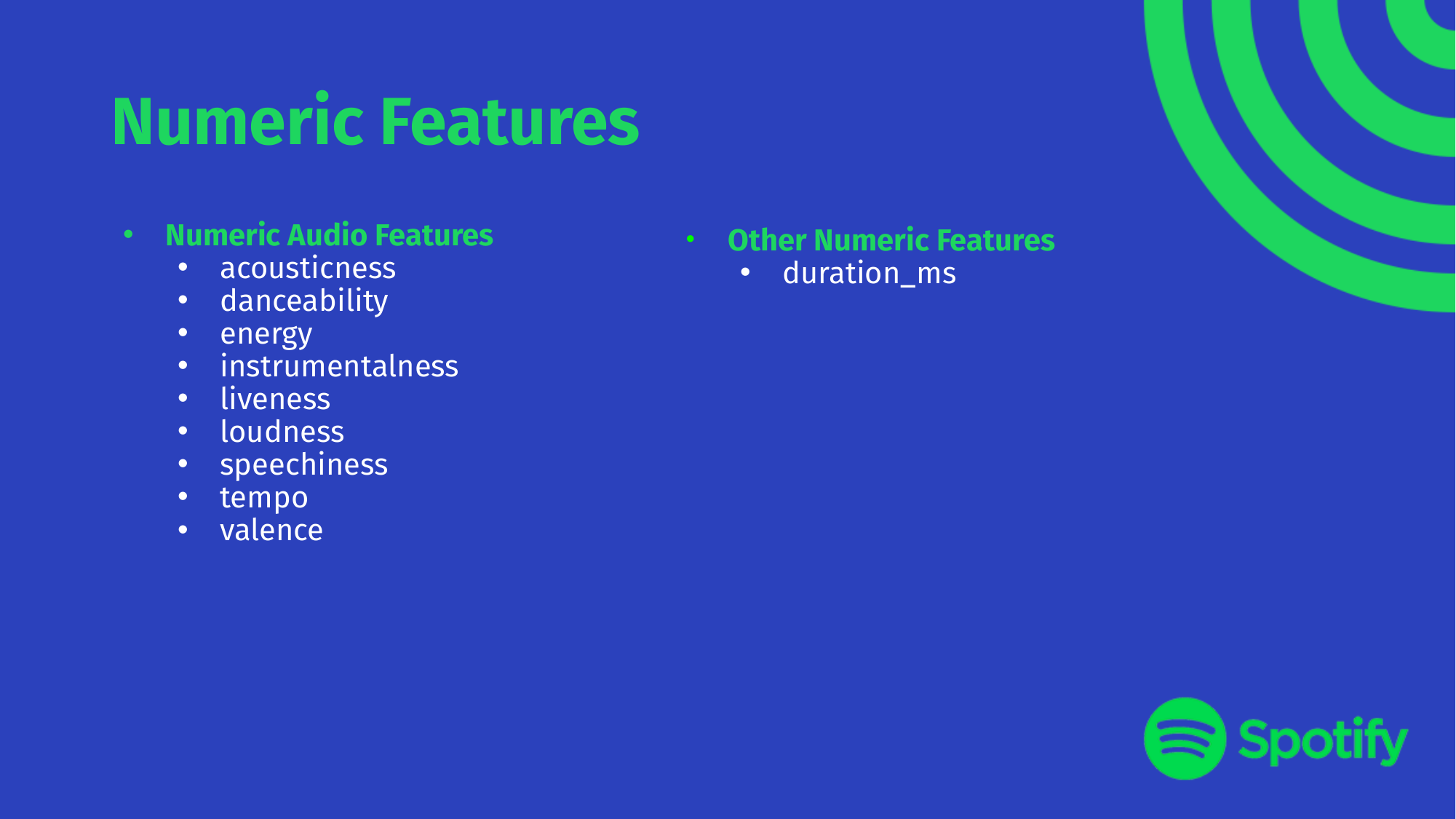

# Numeric Features
Numeric Audio Features
acousticness
danceability
energy
instrumentalness
liveness
loudness
speechiness
tempo
valence

Other Numeric Features
duration_ms